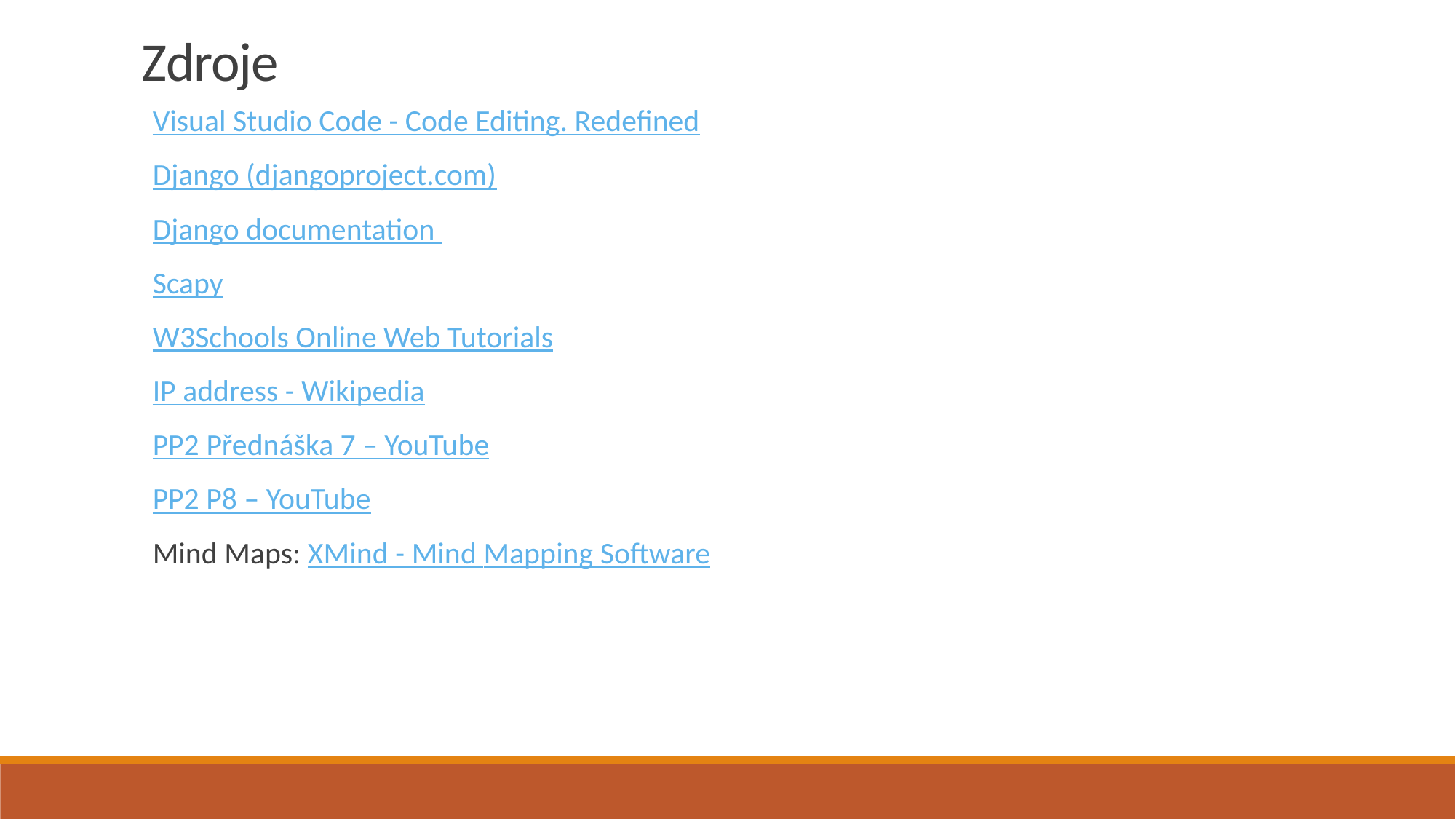

Zdroje
Visual Studio Code - Code Editing. Redefined
Django (djangoproject.com)
Django documentation
Scapy
W3Schools Online Web Tutorials
IP address - Wikipedia
PP2 Přednáška 7 – YouTube
PP2 P8 – YouTube
Mind Maps: XMind - Mind Mapping Software